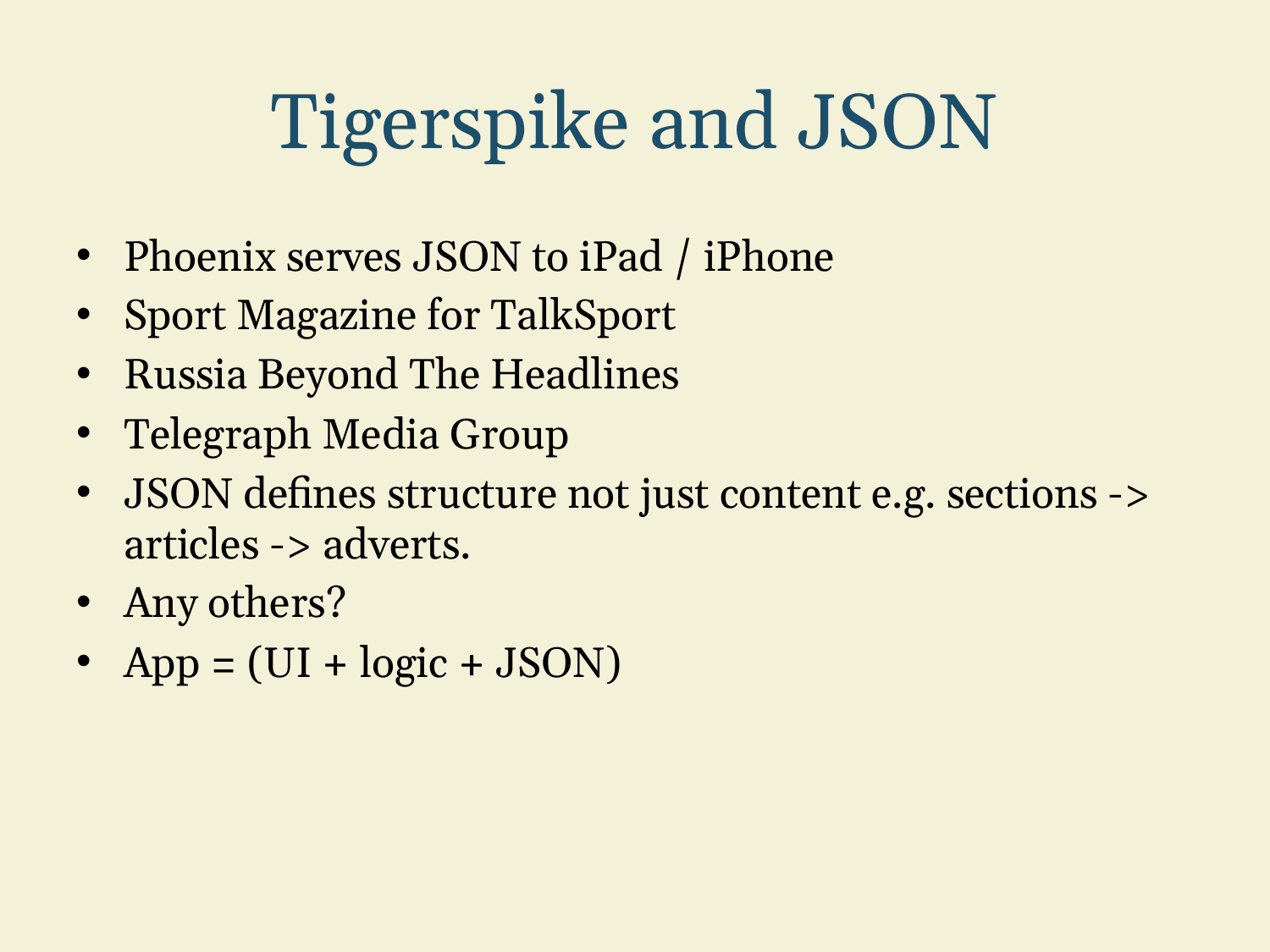

# Tigerspike and JSON
Phoenix serves JSON to iPad / iPhone
Sport Magazine for TalkSport
Russia Beyond The Headlines
Telegraph Media Group
JSON defines structure not just content e.g. sections -> articles -> adverts.
Any others?
App = (UI + logic + JSON)